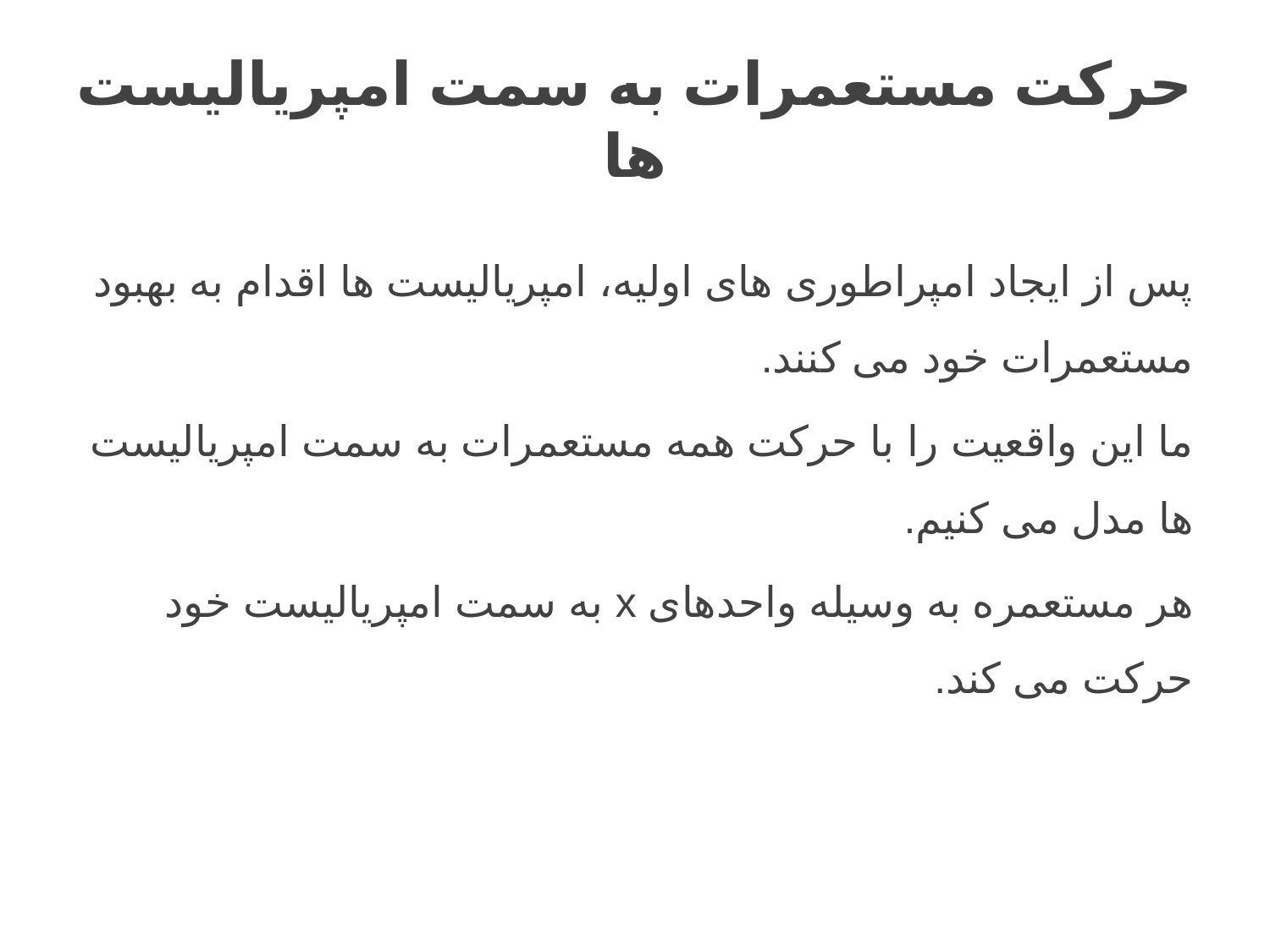

# حرکت مستعمرات به سمت امپریالیست ها
پس از ایجاد امپراطوری های اولیه، امپریالیست ها اقدام به بهبود مستعمرات خود می کنند.
ما این واقعیت را با حرکت همه مستعمرات به سمت امپریالیست ها مدل می کنیم.
هر مستعمره به وسیله واحدهای x به سمت امپریالیست خود حرکت می کند.